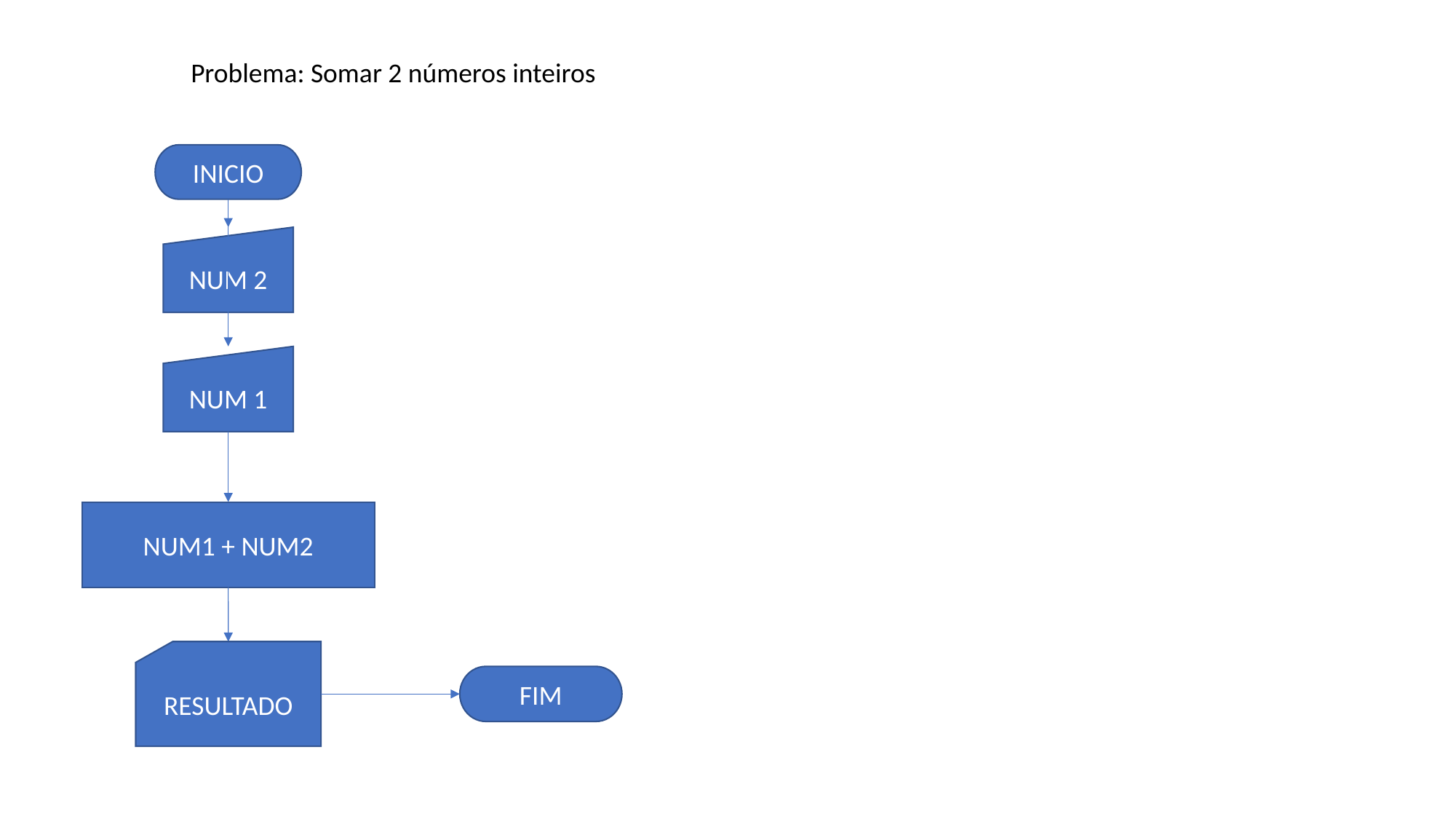

Problema: Somar 2 números inteiros
INICIO
NUM 2
NUM 1
NUM1 + NUM2
RESULTADO
FIM